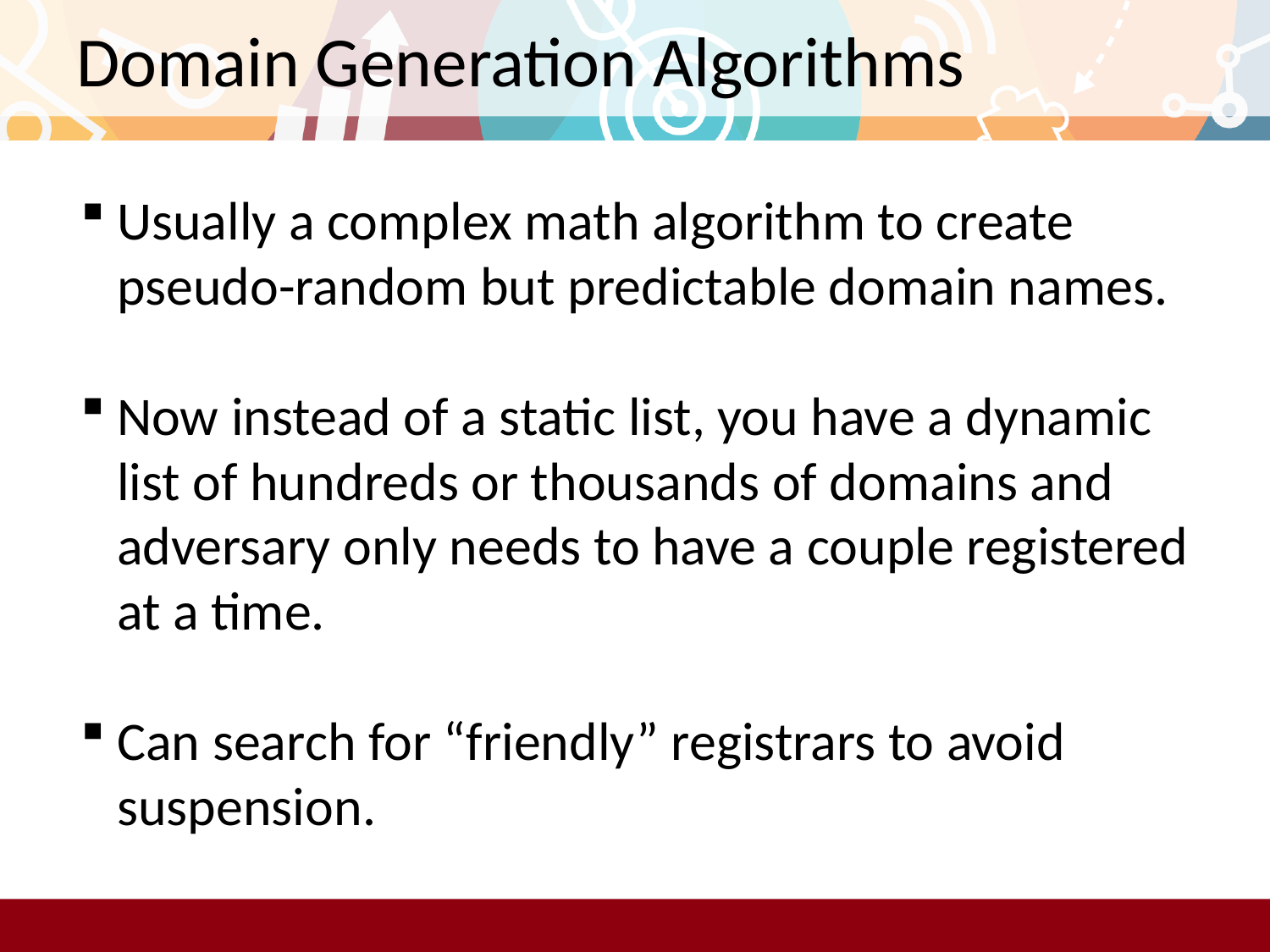

# Domain Generation Algorithms
Usually a complex math algorithm to create pseudo-random but predictable domain names.

Now instead of a static list, you have a dynamic list of hundreds or thousands of domains and adversary only needs to have a couple registered at a time.

Can search for “friendly” registrars to avoid suspension.